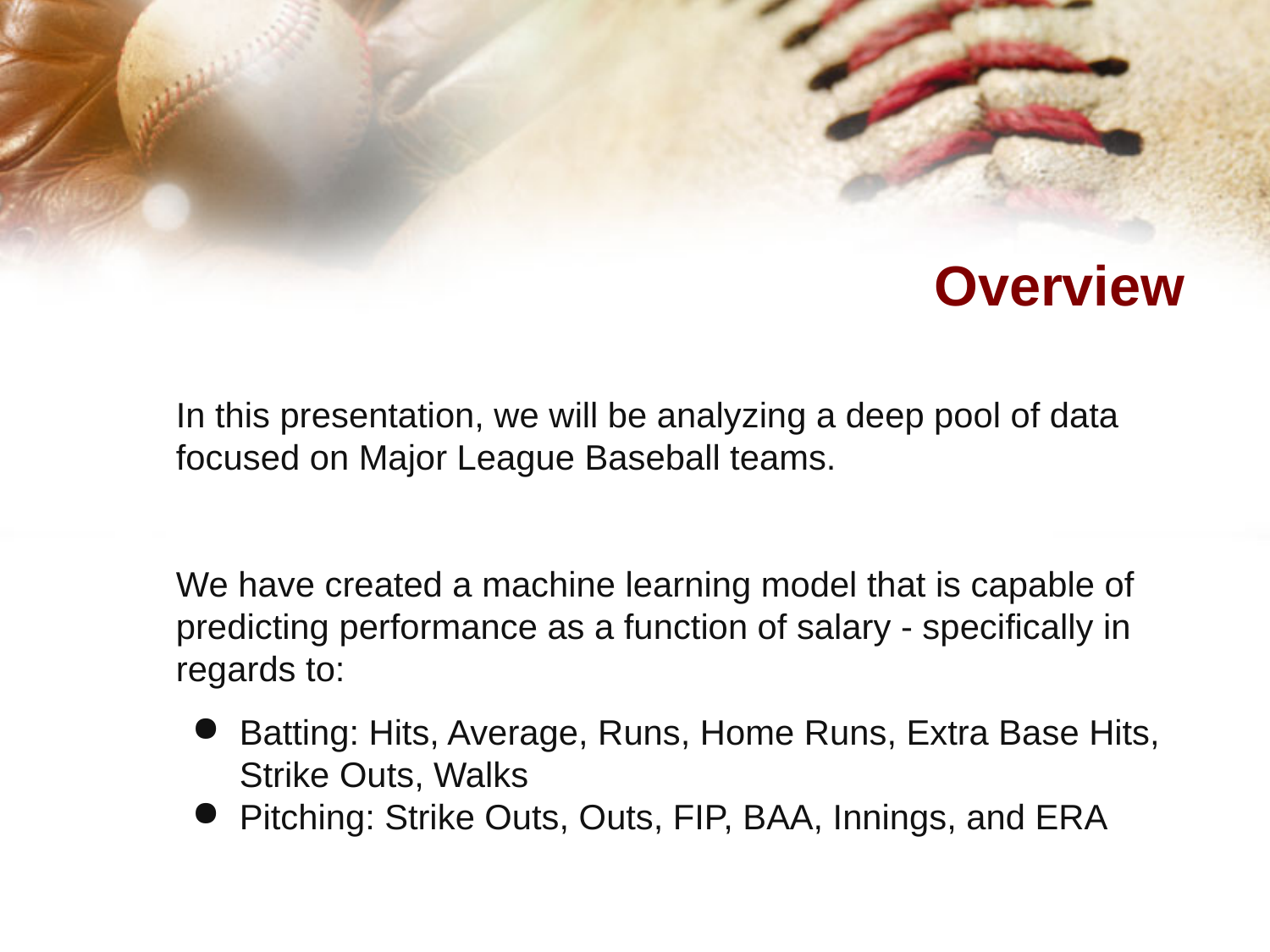

# Overview
In this presentation, we will be analyzing a deep pool of data focused on Major League Baseball teams.

We have created a machine learning model that is capable of predicting performance as a function of salary - specifically in regards to:
Batting: Hits, Average, Runs, Home Runs, Extra Base Hits, Strike Outs, Walks
Pitching: Strike Outs, Outs, FIP, BAA, Innings, and ERA